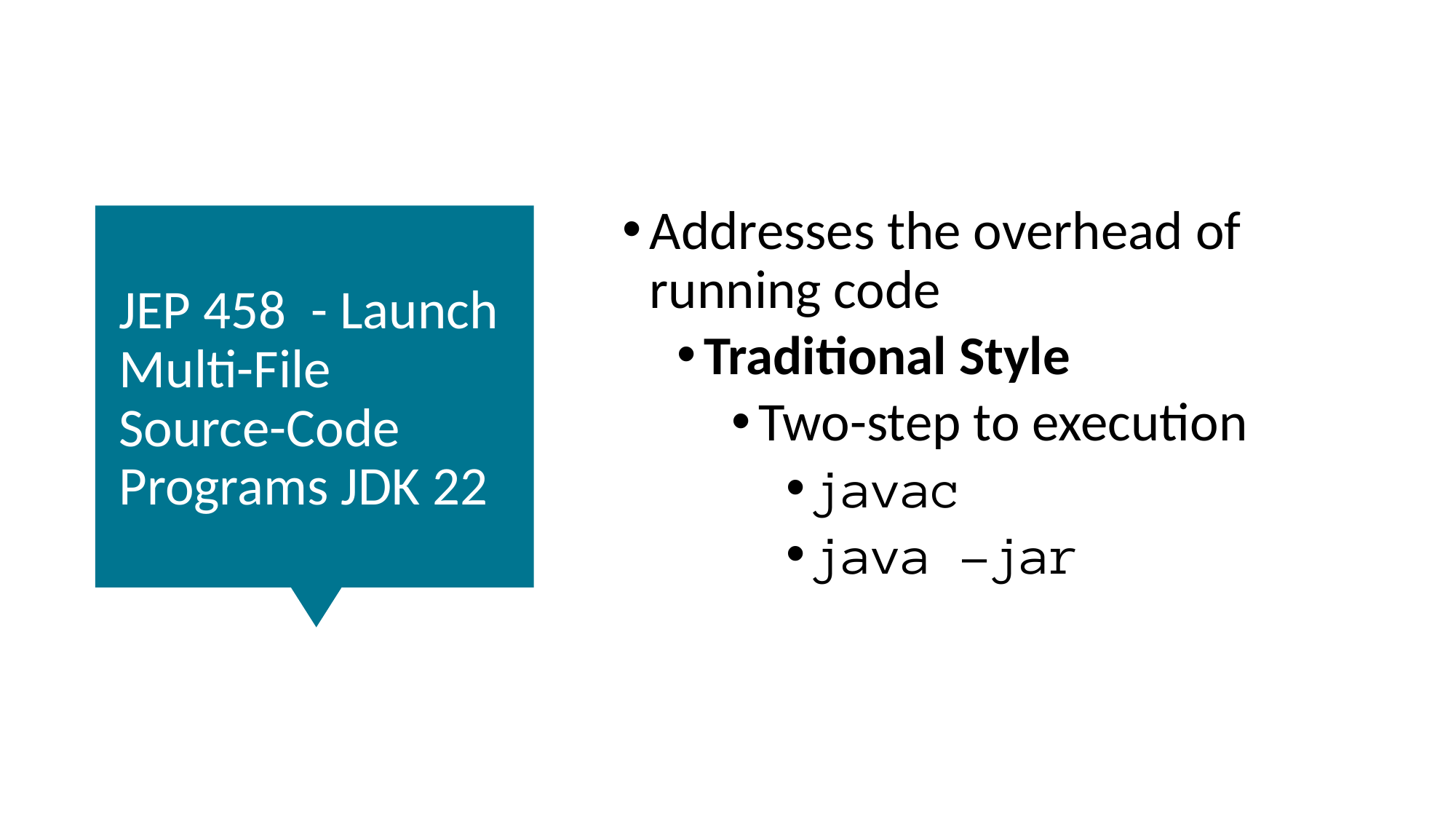

Addresses the overhead of running code
Traditional Style
Two-step to execution
javac
java -jar

# JEP 458  - Launch Multi-File Source-Code Programs JDK 22